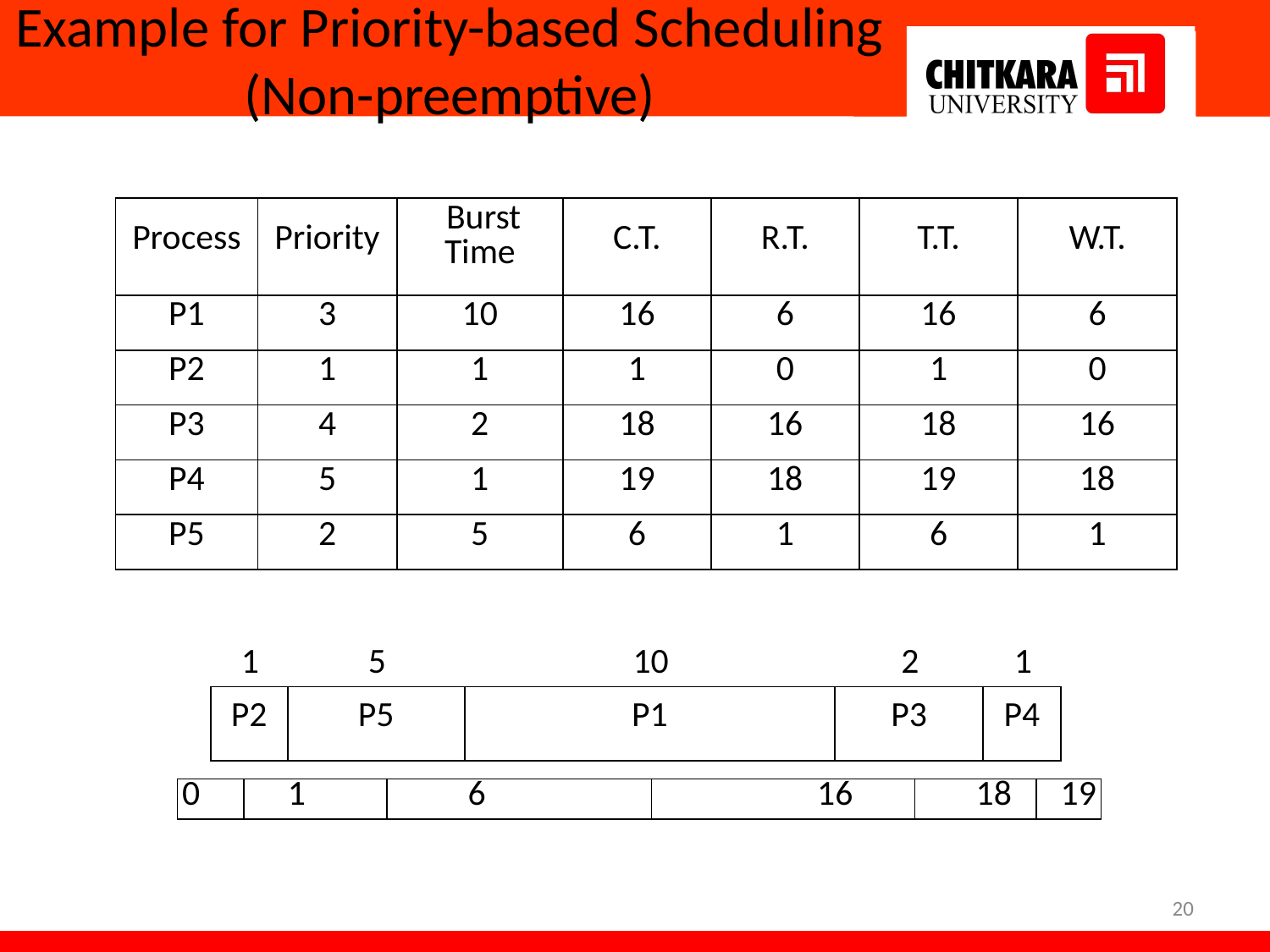

# Example for Priority-based Scheduling (Non-preemptive)
| Process | Priority | Burst Time | C.T. | R.T. | T.T. | W.T. |
| --- | --- | --- | --- | --- | --- | --- |
| P1 | 3 | 10 | 16 | 6 | 16 | 6 |
| P2 | 1 | 1 | 1 | 0 | 1 | 0 |
| P3 | 4 | 2 | 18 | 16 | 18 | 16 |
| P4 | 5 | 1 | 19 | 18 | 19 | 18 |
| P5 | 2 | 5 | 6 | 1 | 6 | 1 |
1
5
10
2
1
| P2 | P5 | P1 | P3 | P4 |
| --- | --- | --- | --- | --- |
| 0 | 1 | 6 | 16 | 18 | 19 |
| --- | --- | --- | --- | --- | --- |
20